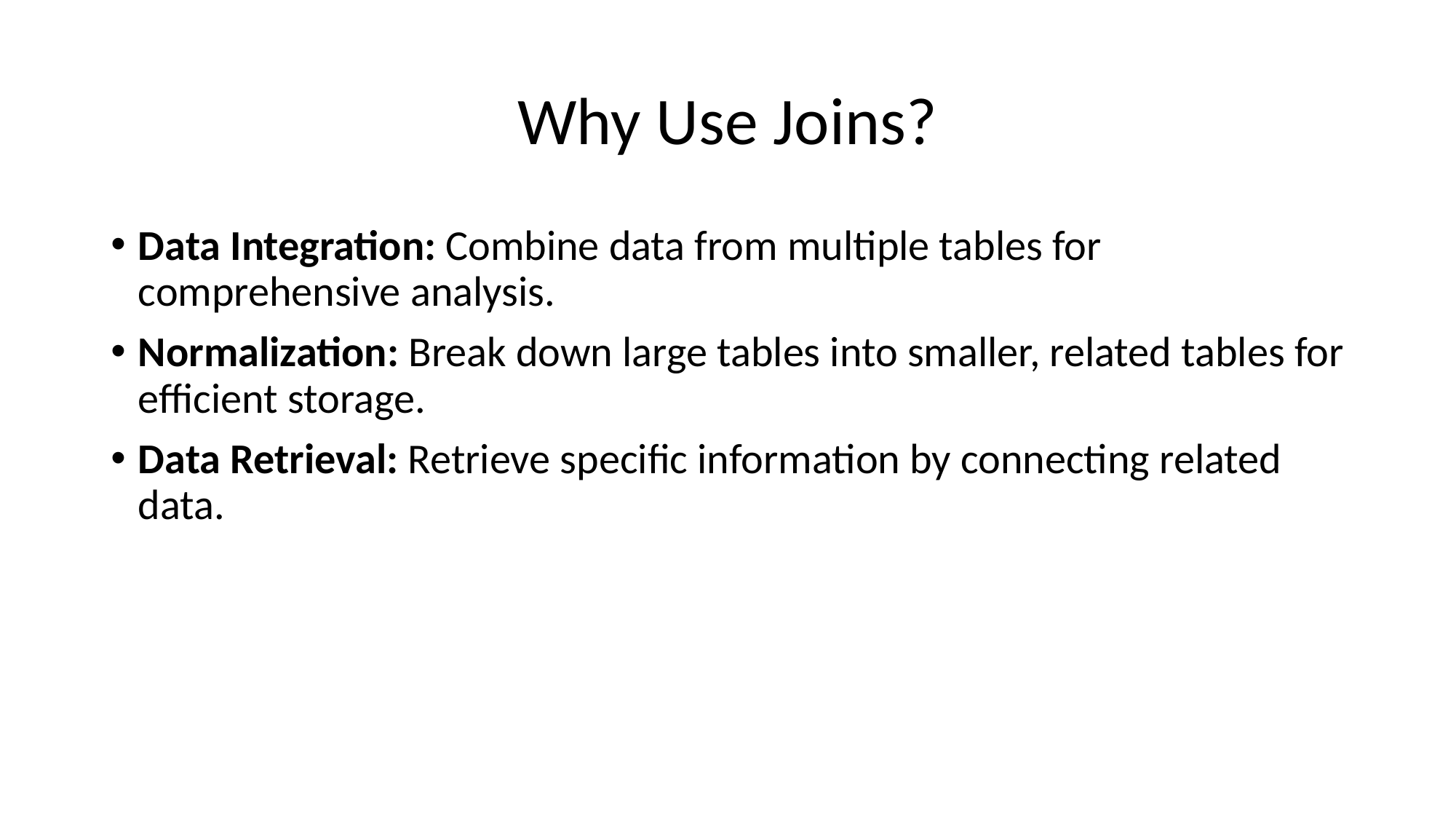

# Why Use Joins?
Data Integration: Combine data from multiple tables for comprehensive analysis.
Normalization: Break down large tables into smaller, related tables for efficient storage.
Data Retrieval: Retrieve specific information by connecting related data.